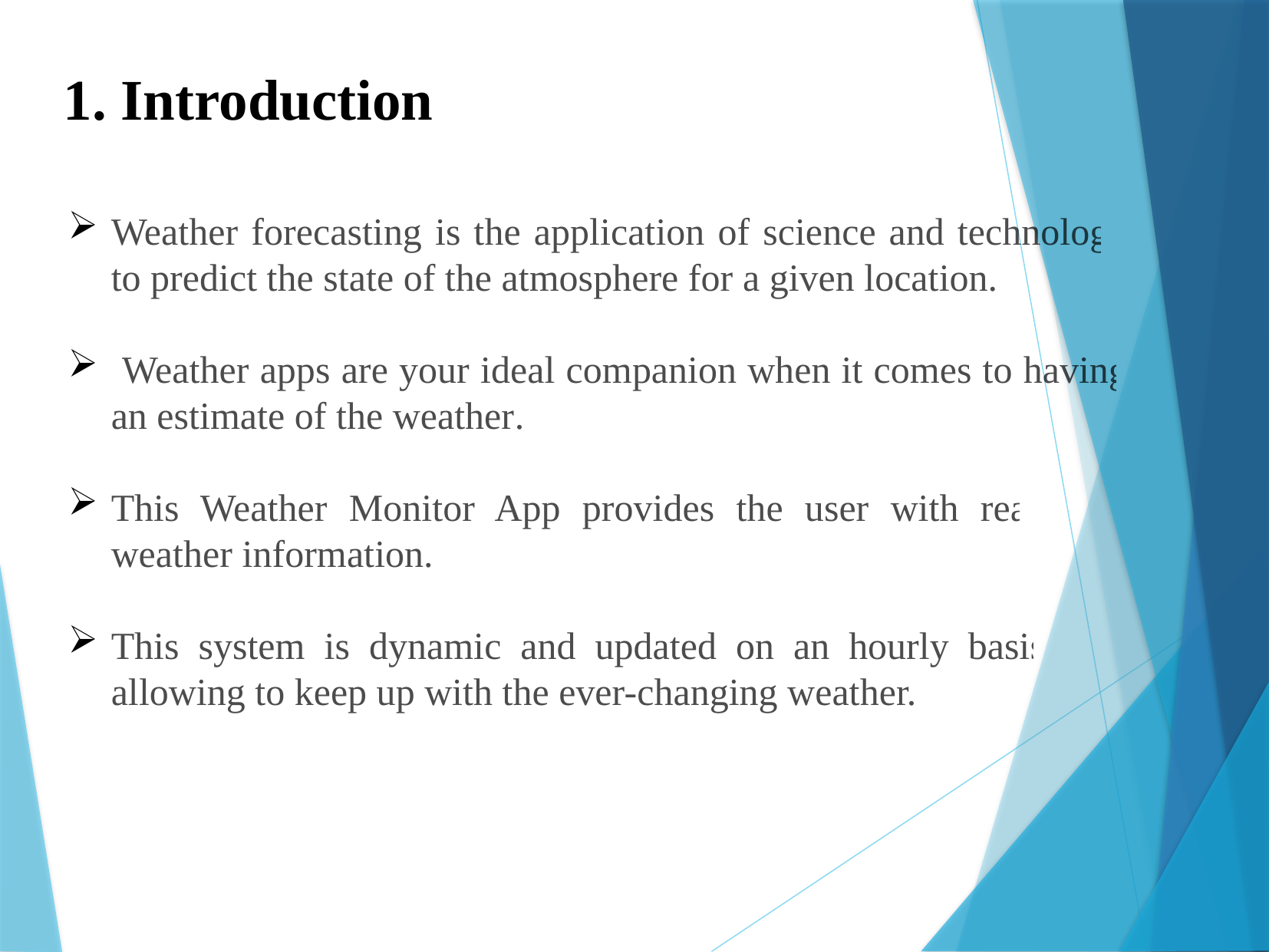

1. Introduction
Weather forecasting is the application of science and technology to predict the state of the atmosphere for a given location.

 Weather apps are your ideal companion when it comes to having an estimate of the weather.

This Weather Monitor App provides the user with real time weather information.

This system is dynamic and updated on an hourly basis thus allowing to keep up with the ever-changing weather.